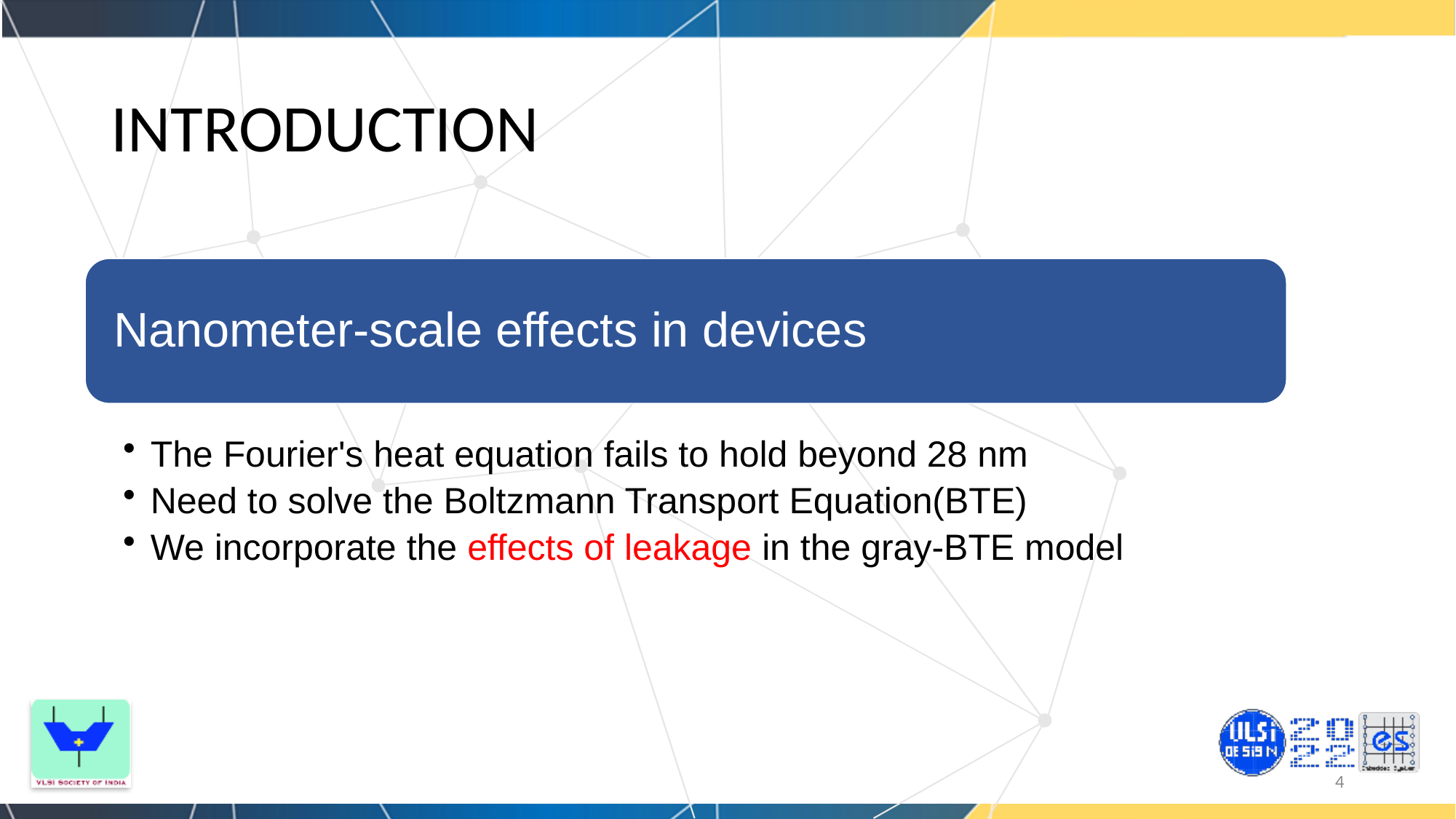

# INTRODUCTION
Nanometer-scale effects in devices
The Fourier's heat equation fails to hold beyond 28 nm
Need to solve the Boltzmann Transport Equation(BTE)
We incorporate the effects of leakage in the gray-BTE model
4